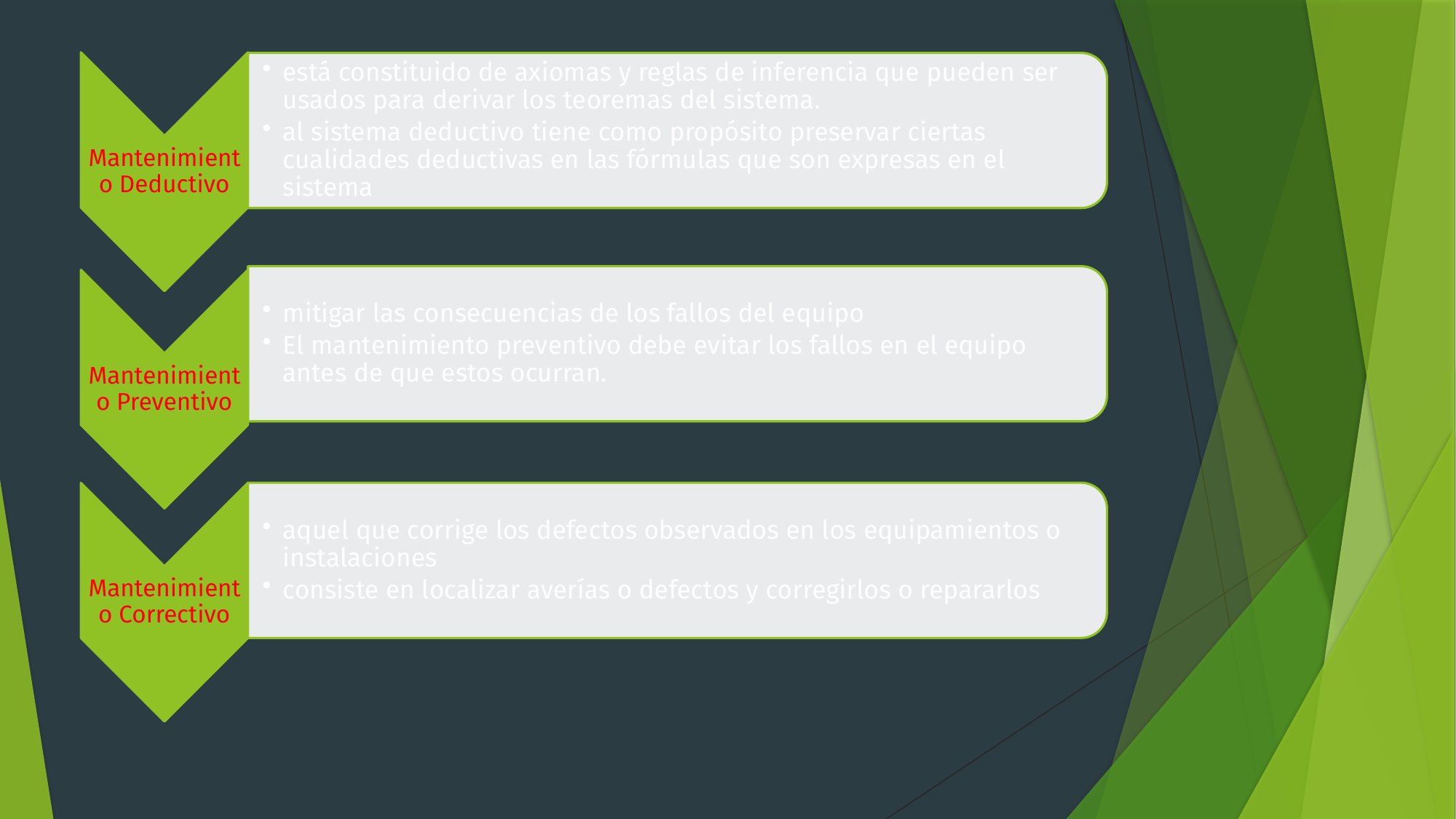

Mantenimiento Deductivo
mitigar las consecuencias de los fallos del equipo
El mantenimiento preventivo debe evitar los fallos en el equipo antes de que estos ocurran.
Mantenimiento Preventivo
está constituido de axiomas y reglas de inferencia que pueden ser usados para derivar los teoremas del sistema.
al sistema deductivo tiene como propósito preservar ciertas cualidades deductivas en las fórmulas que son expresas en el sistema
Mantenimiento Correctivo
aquel que corrige los defectos observados en los equipamientos o instalaciones
consiste en localizar averías o defectos y corregirlos o repararlos